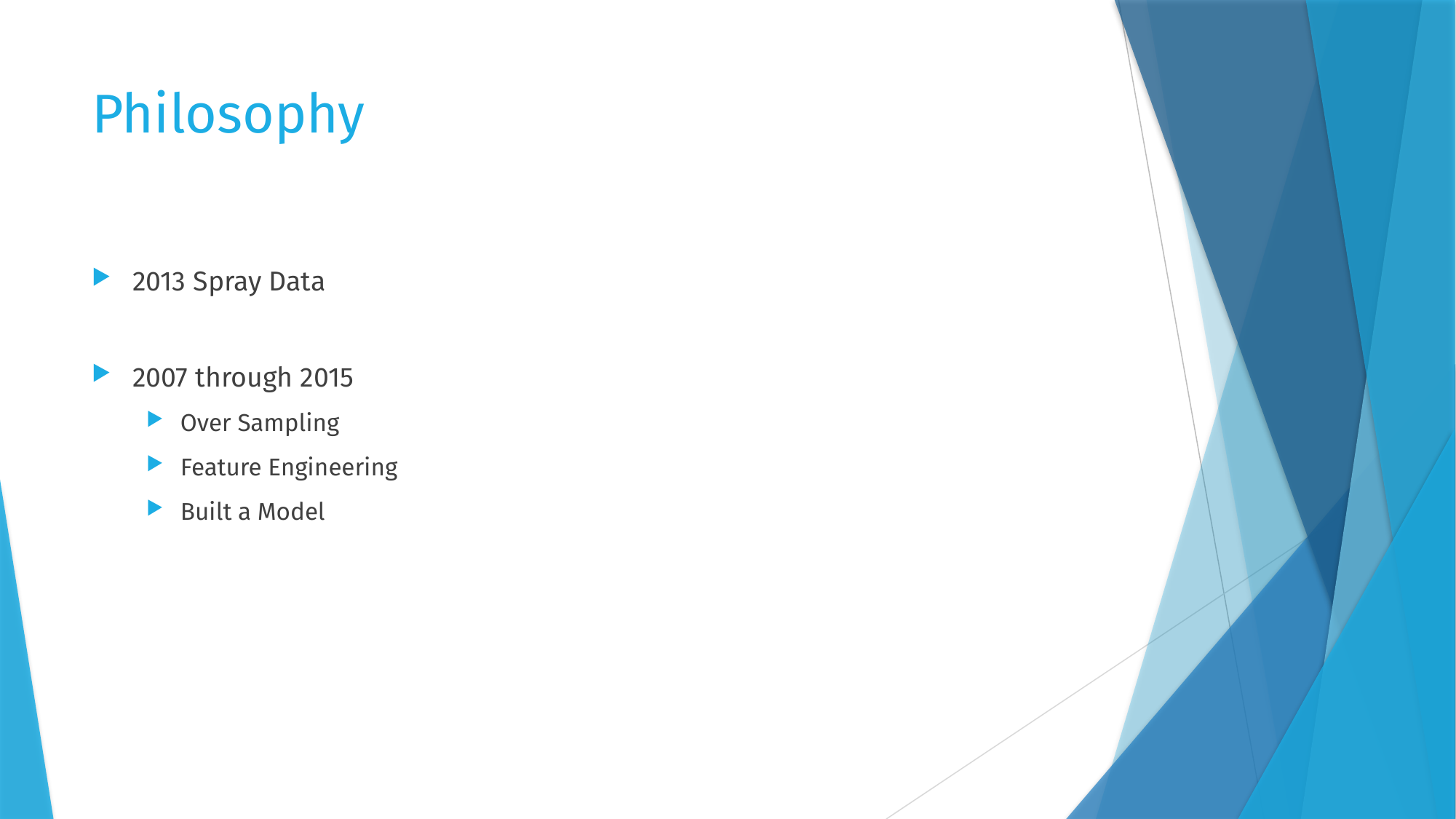

# Philosophy
2013 Spray Data

2007 through 2015
Over Sampling
Feature Engineering
Built a Model